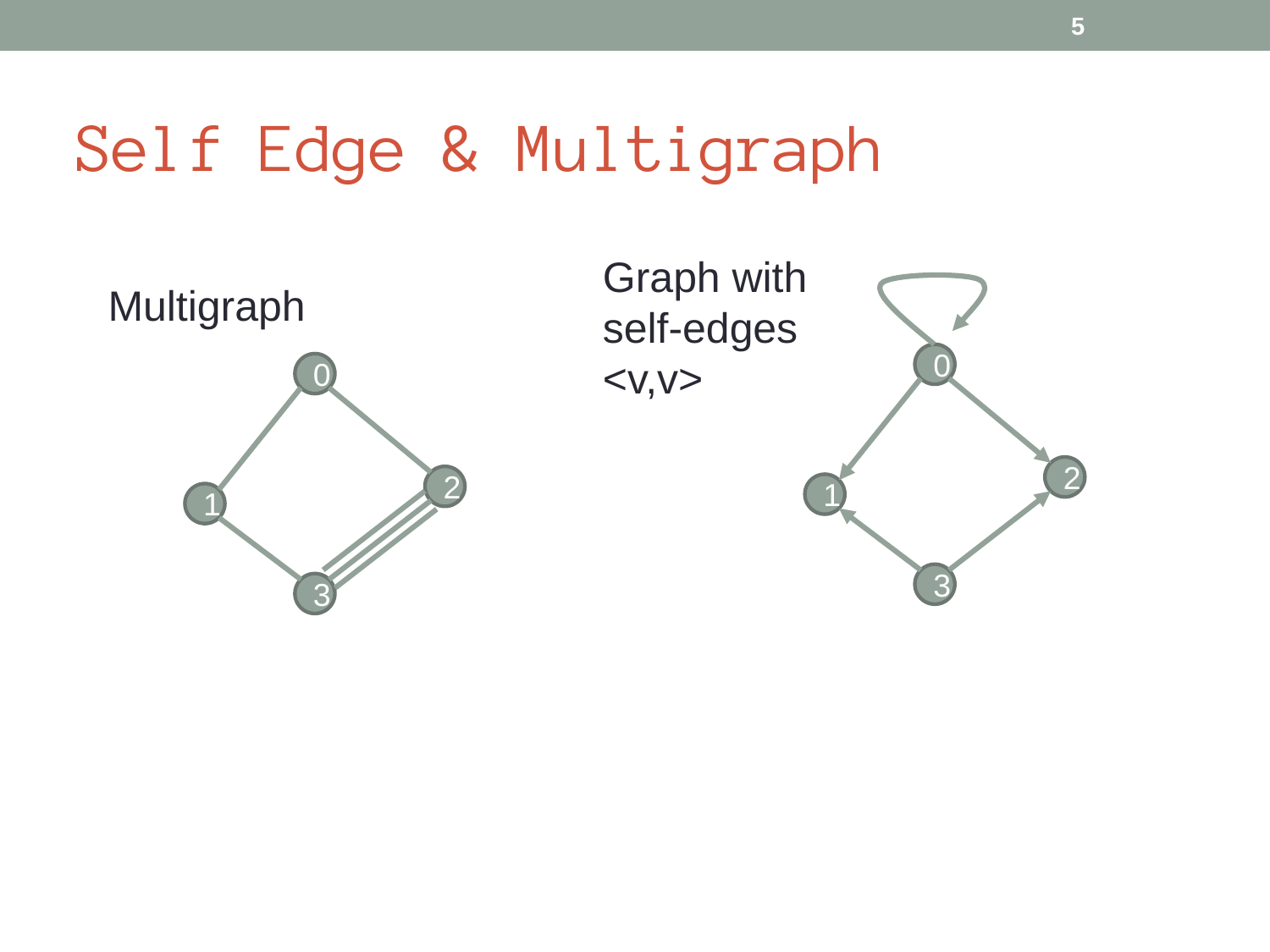

5
# Self Edge & Multigraph
Graph with self-edges
<v,v>
Multigraph

0
0
2
2
1
1
3
3